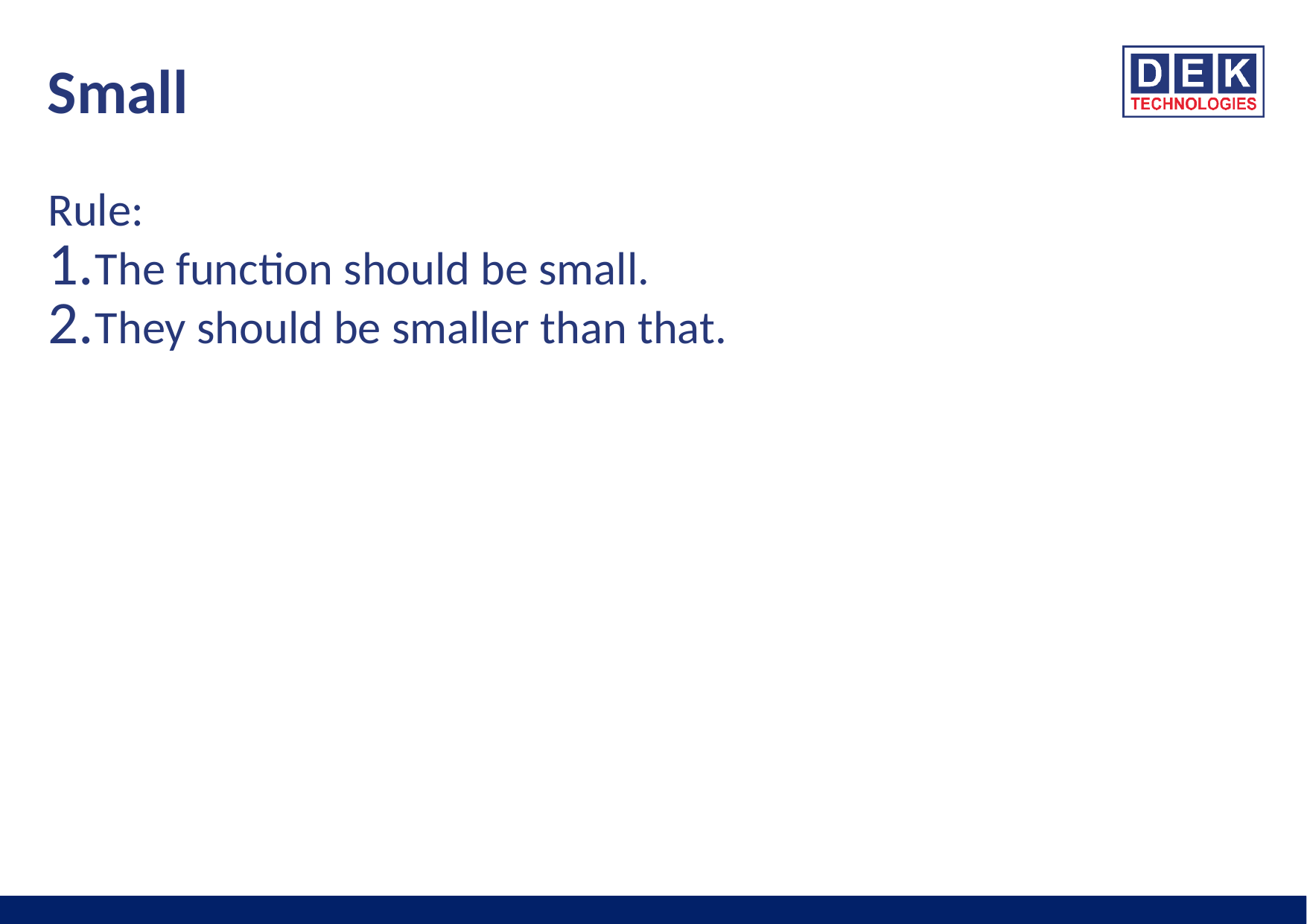

# Small
Rule:
The function should be small.
They should be smaller than that.